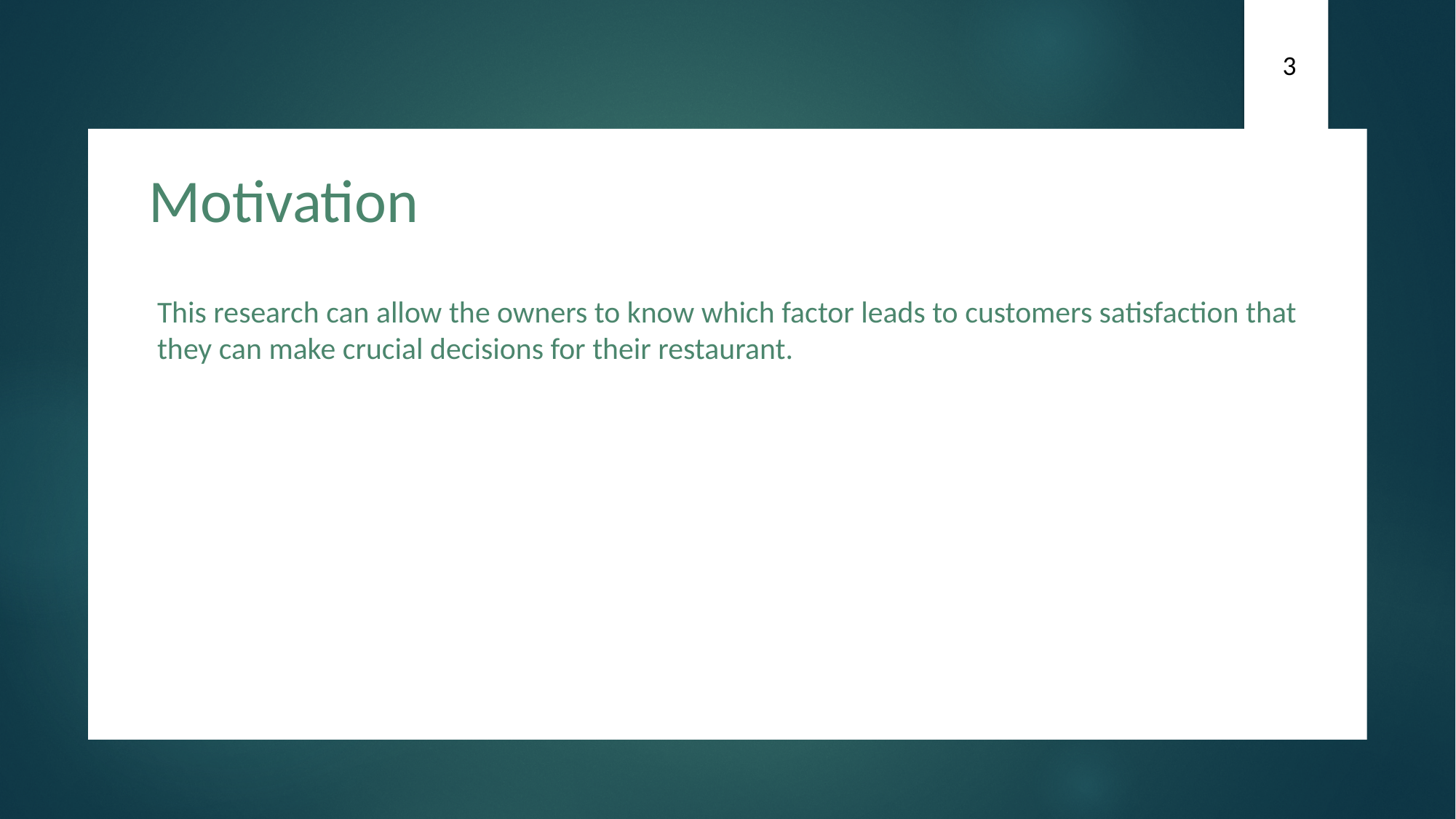

3

Motivation
This research can allow the owners to know which factor leads to customers satisfaction that they can make crucial decisions for their restaurant.